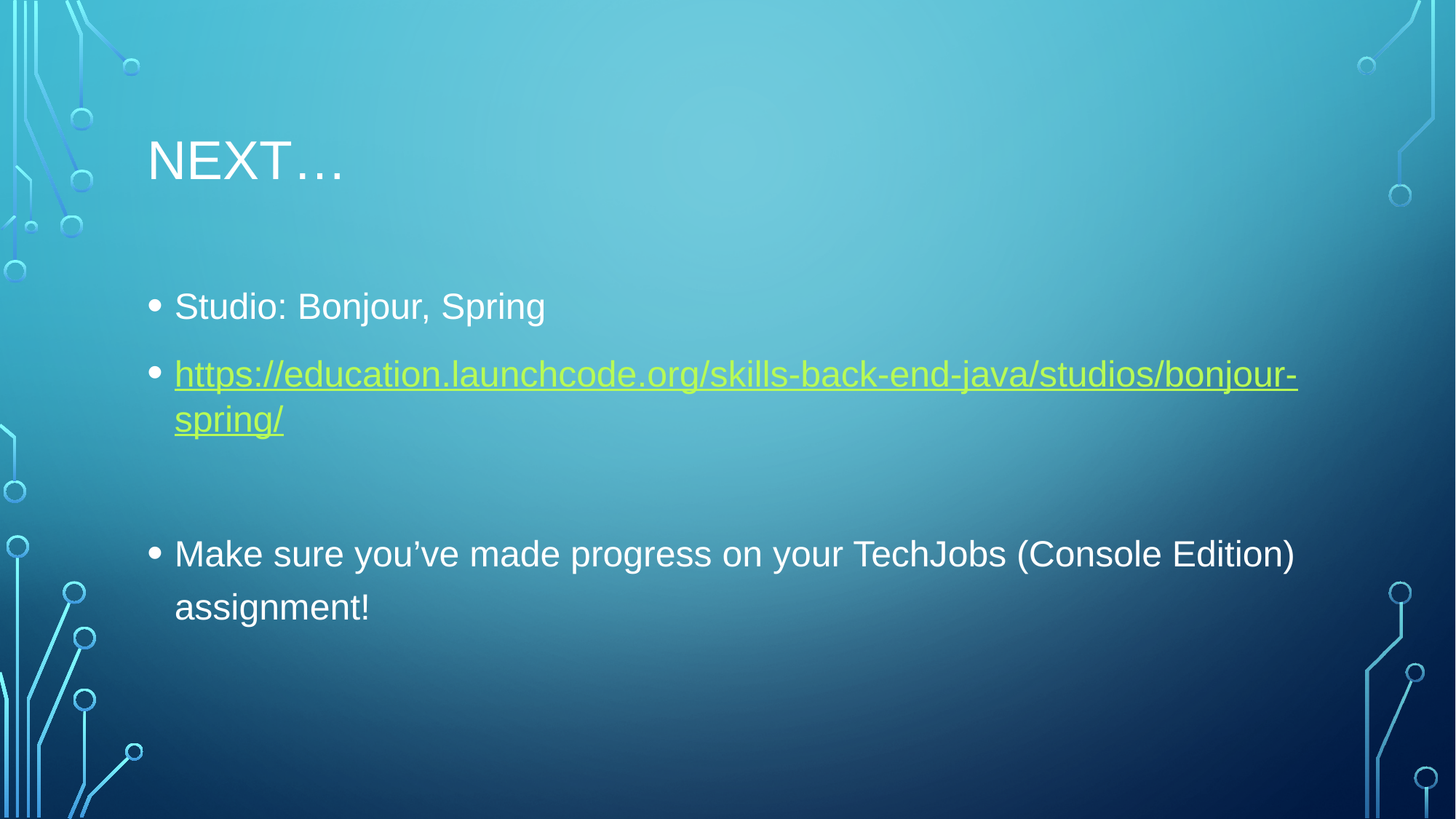

# Next…
Studio: Bonjour, Spring
https://education.launchcode.org/skills-back-end-java/studios/bonjour-spring/

Make sure you’ve made progress on your TechJobs (Console Edition) assignment!